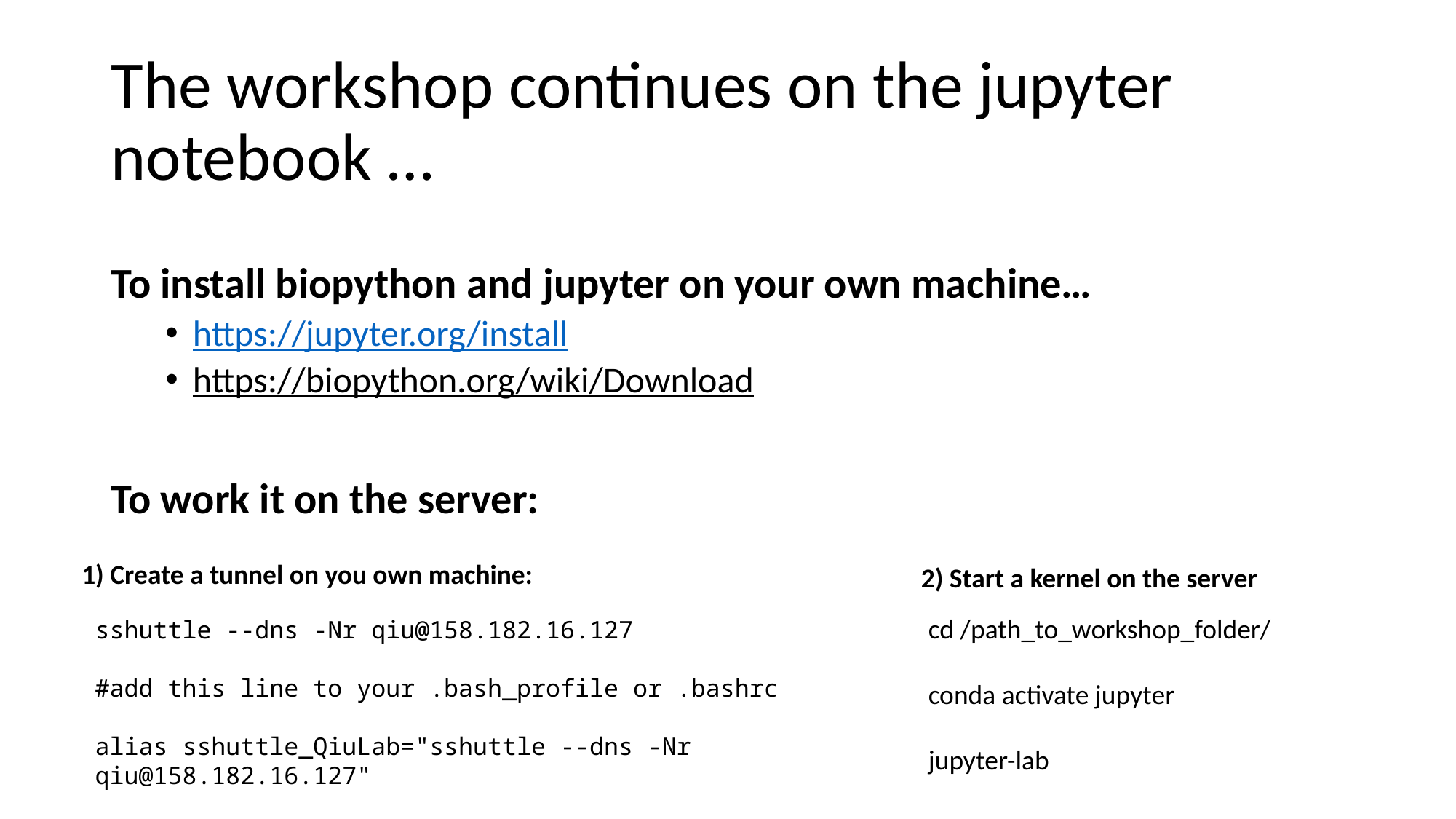

# The workshop continues on the jupyter notebook …
To install biopython and jupyter on your own machine…
https://jupyter.org/install
https://biopython.org/wiki/Download

To work it on the server:
1) Create a tunnel on you own machine:
2) Start a kernel on the server
cd /path_to_workshop_folder/

conda activate jupyter

jupyter-lab
sshuttle --dns -Nr qiu@158.182.16.127

#add this line to your .bash_profile or .bashrc

alias sshuttle_QiuLab="sshuttle --dns -Nr qiu@158.182.16.127"